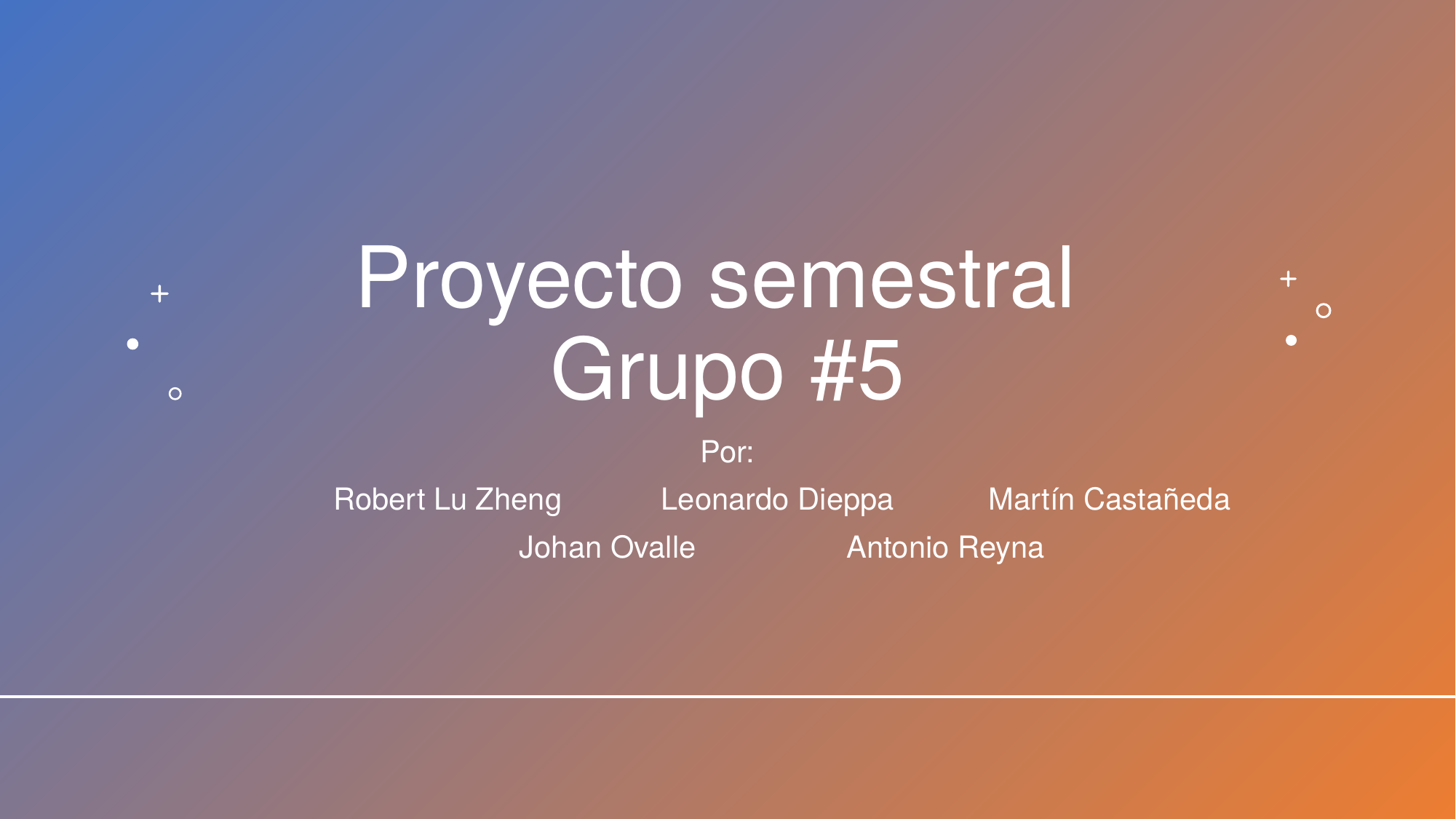

# Proyecto semestral Grupo #5

Por:
	Robert Lu Zheng	Leonardo Dieppa	Martín Castañeda
	Johan Ovalle		Antonio Reyna